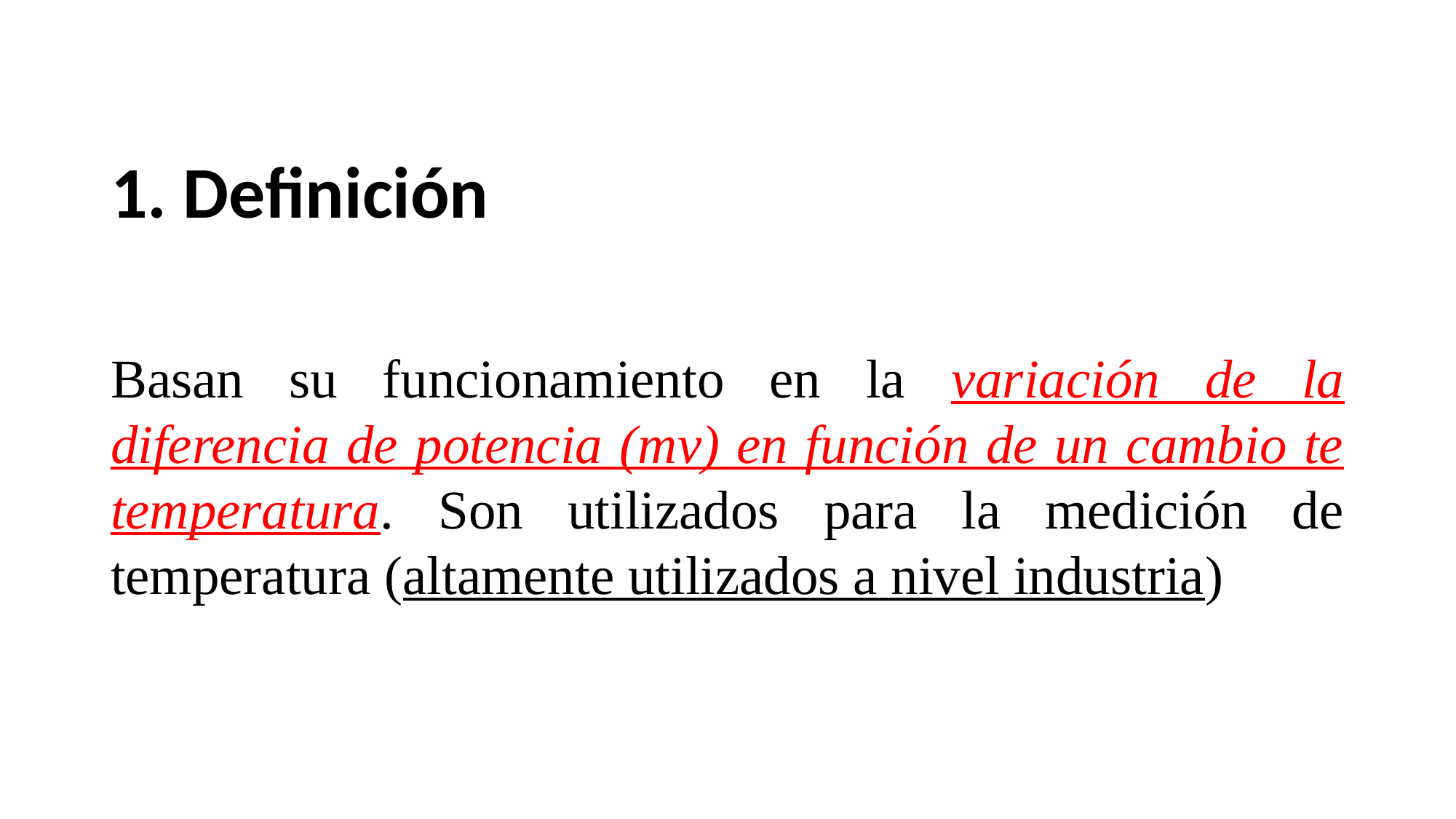

1. Definición
Basan su funcionamiento en la variación de la diferencia de potencia (mv) en función de un cambio te temperatura. Son utilizados para la medición de temperatura (altamente utilizados a nivel industria)